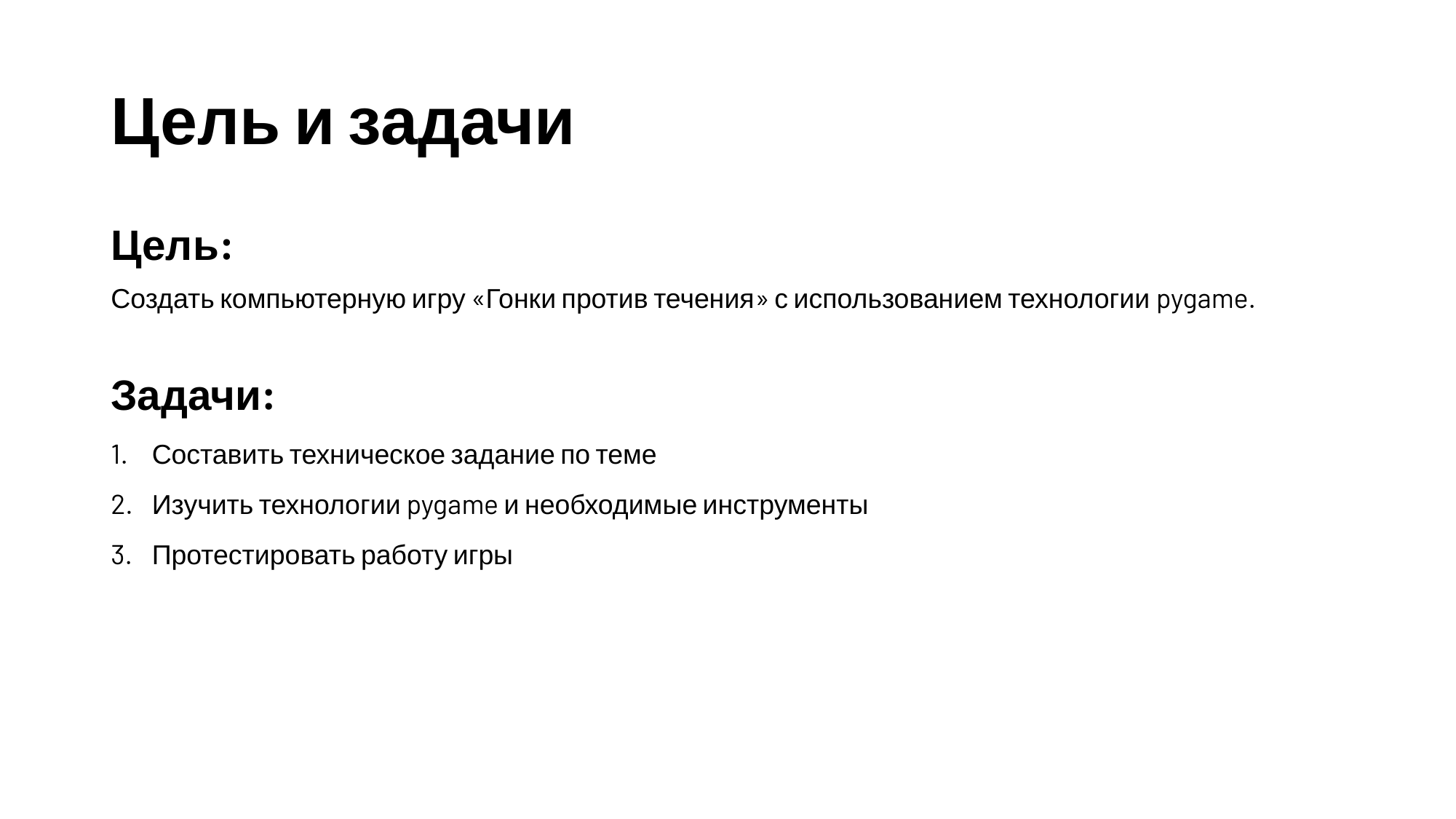

# Цель и задачи
Цель:
Создать компьютерную игру «Гонки против течения» с использованием технологии pygame.

Задачи:
Составить техническое задание по теме
Изучить технологии pygame и необходимые инструменты
Протестировать работу игры